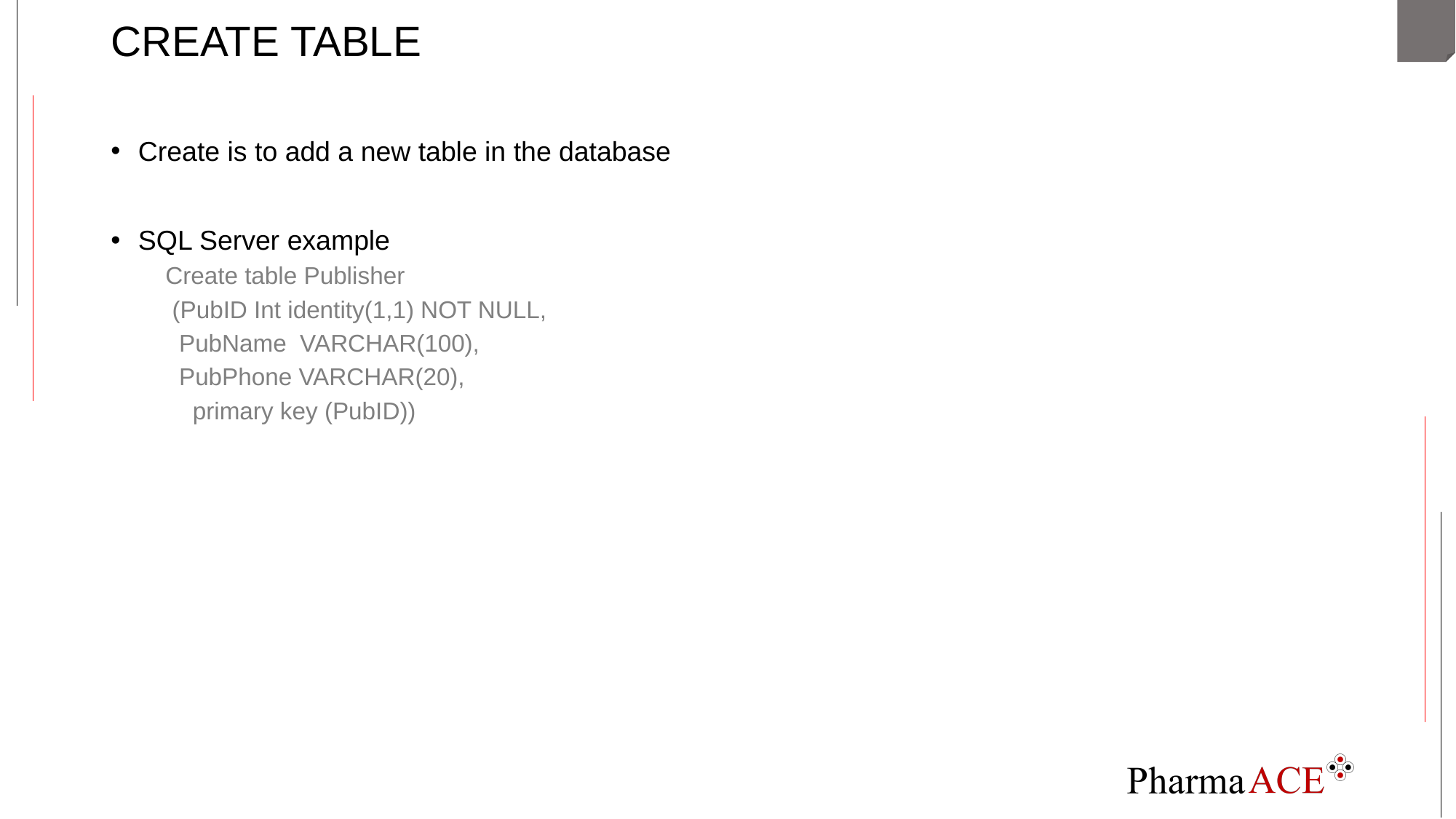

# CREATE TABLE
Create is to add a new table in the database

SQL Server example
Create table Publisher
 (PubID Int identity(1,1) NOT NULL,
  PubName  VARCHAR(100),
  PubPhone VARCHAR(20),
	primary key (PubID))